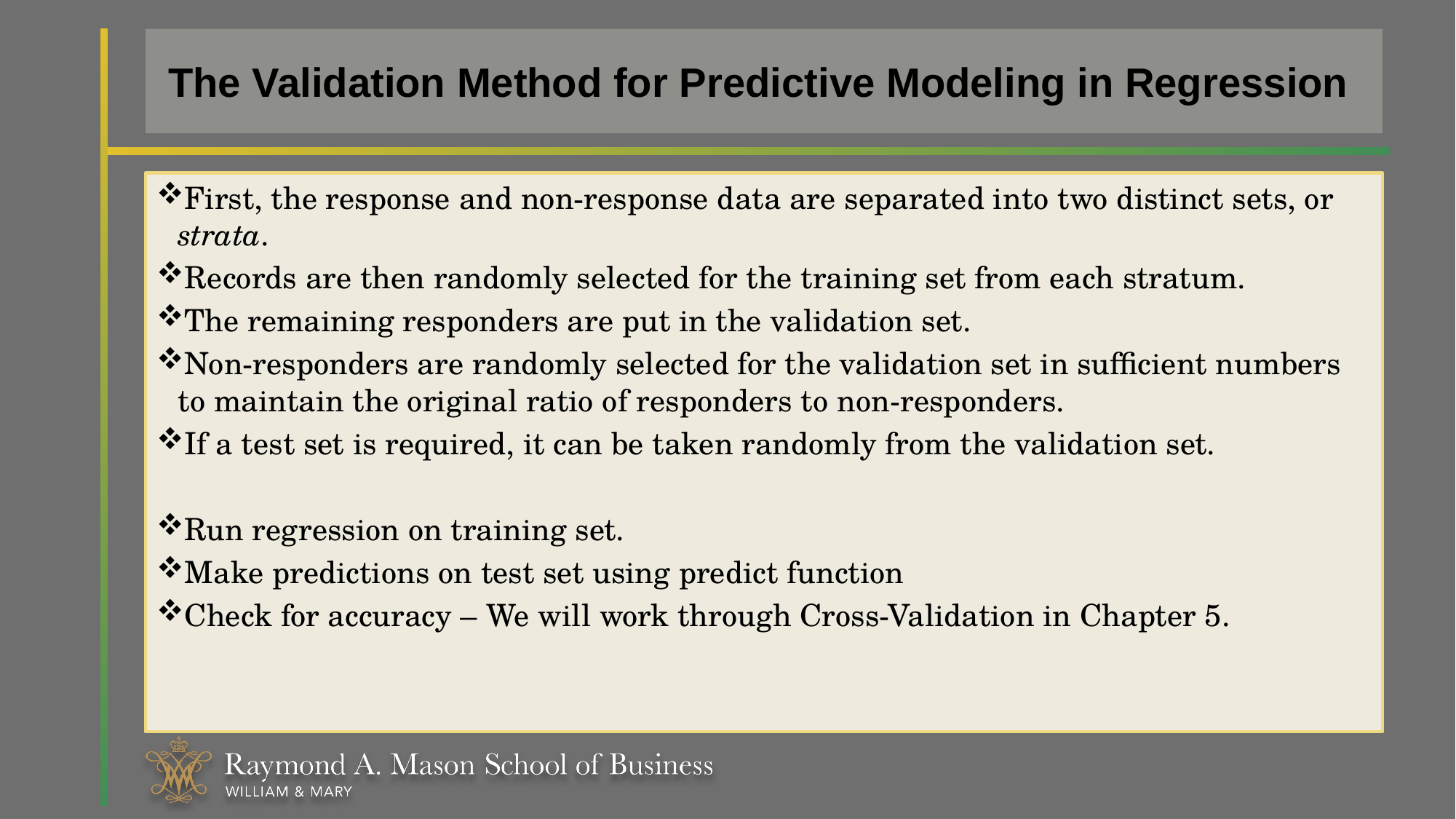

# The Validation Method for Predictive Modeling in Regression
First, the response and non-response data are separated into two distinct sets, or strata.
Records are then randomly selected for the training set from each stratum.
The remaining responders are put in the validation set.
Non-responders are randomly selected for the validation set in sufficient numbers to maintain the original ratio of responders to non-responders.
If a test set is required, it can be taken randomly from the validation set.

Run regression on training set.
Make predictions on test set using predict function
Check for accuracy – We will work through Cross-Validation in Chapter 5.